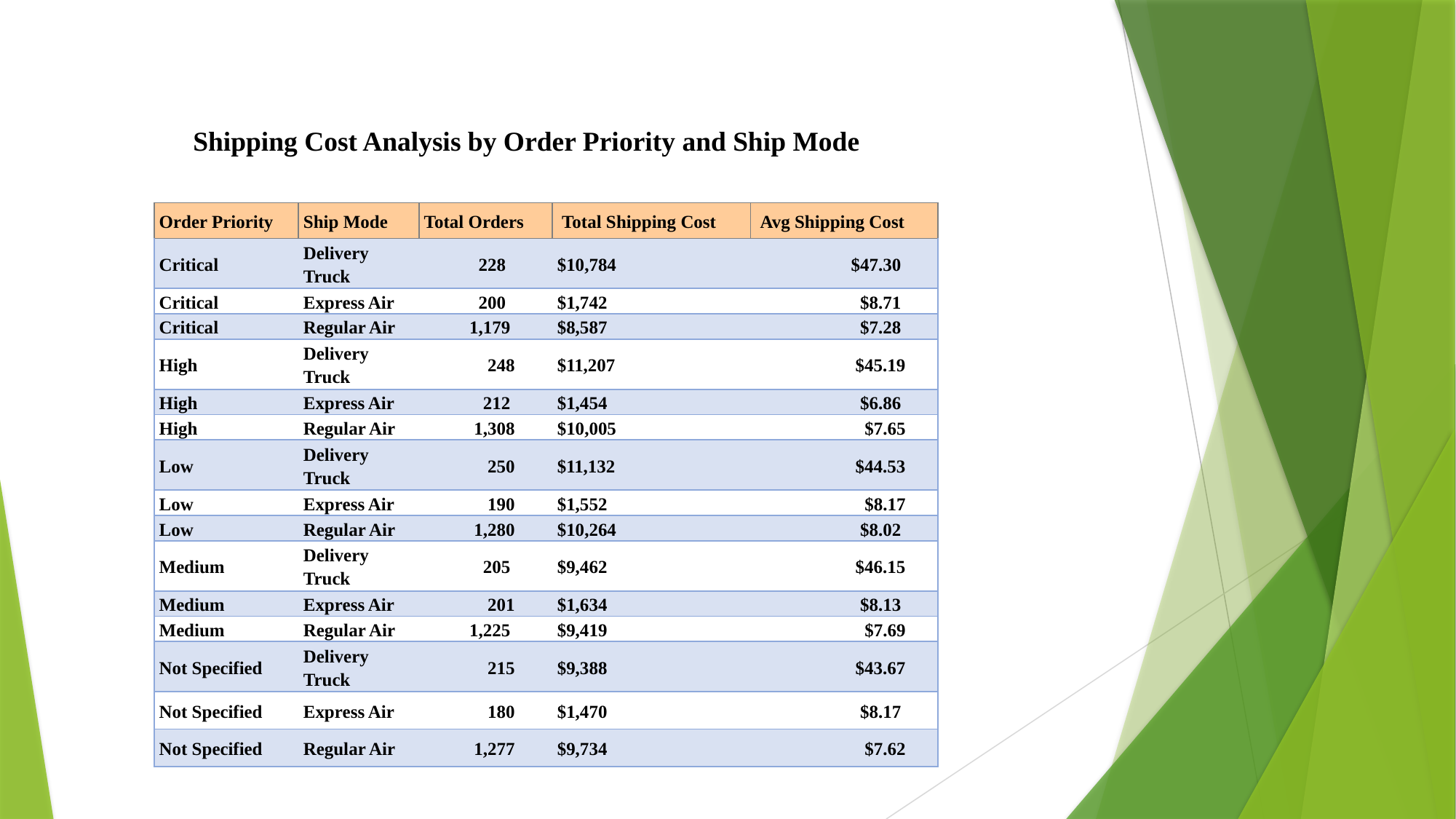

Shipping Cost Analysis by Order Priority and Ship Mode

| Order Priority | Ship Mode | Total Orders | Total Shipping Cost | Avg Shipping Cost |
| --- | --- | --- | --- | --- |
| Critical | Delivery Truck | 228 | $10,784 | $47.30 |
| Critical | Express Air | 200 | $1,742 | $8.71 |
| Critical | Regular Air | 1,179 | $8,587 | $7.28 |
| High | Delivery Truck | 248 | $11,207 | $45.19 |
| High | Express Air | 212 | $1,454 | $6.86 |
| High | Regular Air | 1,308 | $10,005 | $7.65 |
| Low | Delivery Truck | 250 | $11,132 | $44.53 |
| Low | Express Air | 190 | $1,552 | $8.17 |
| Low | Regular Air | 1,280 | $10,264 | $8.02 |
| Medium | Delivery Truck | 205 | $9,462 | $46.15 |
| Medium | Express Air | 201 | $1,634 | $8.13 |
| Medium | Regular Air | 1,225 | $9,419 | $7.69 |
| Not Specified | Delivery Truck | 215 | $9,388 | $43.67 |
| Not Specified | Express Air | 180 | $1,470 | $8.17 |
| Not Specified | Regular Air | 1,277 | $9,734 | $7.62 |